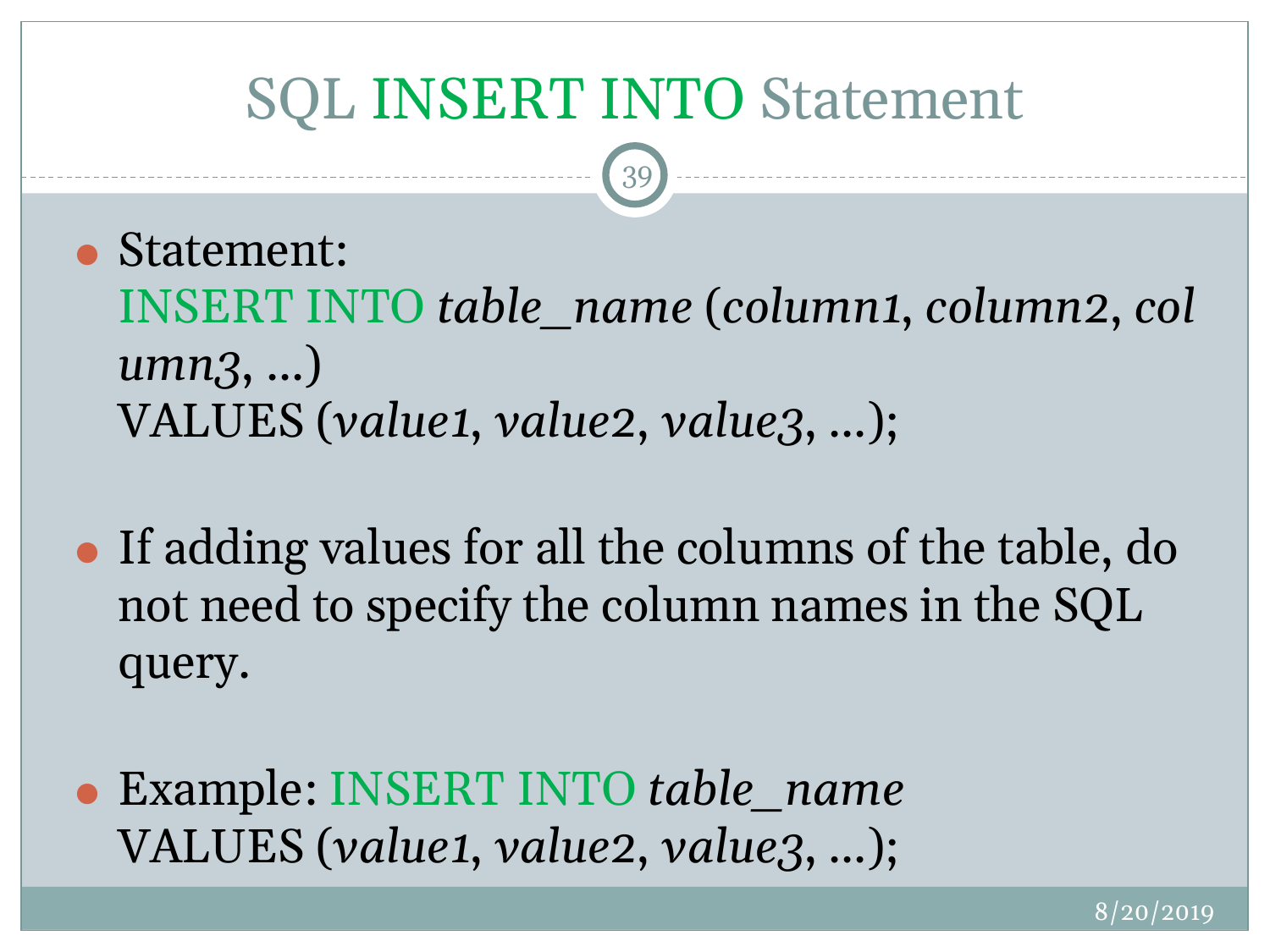

# SQL INSERT INTO Statement
39
Statement: INSERT INTO table_name (column1, column2, column3, ...)
VALUES (value1, value2, value3, ...);

If adding values for all the columns of the table, do not need to specify the column names in the SQL query.

Example: INSERT INTO table_name
VALUES (value1, value2, value3, ...);

8/20/2019